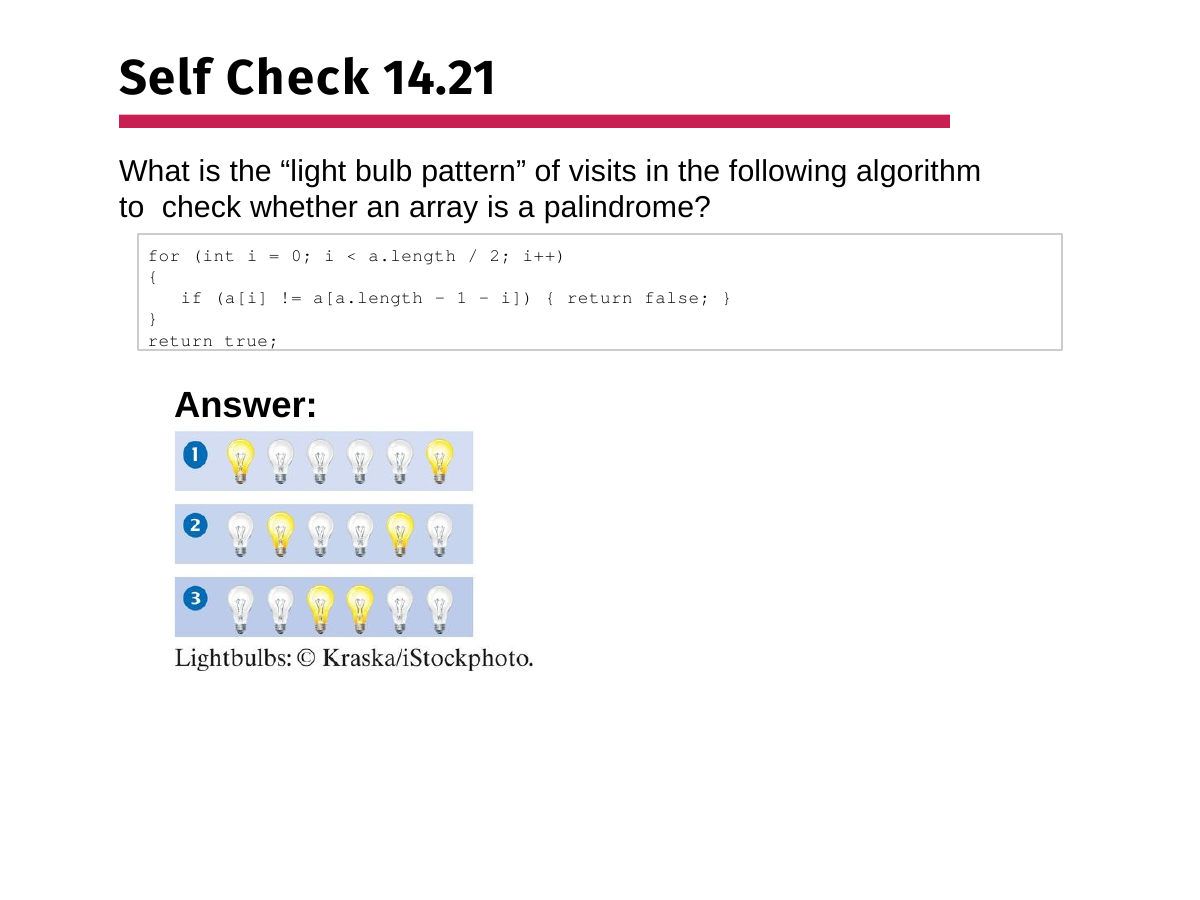

# Self Check 14.21

What is the “light bulb pattern” of visits in the following algorithm to  check whether an array is a palindrome?
for (int i = 0; i < a.length / 2; i++)
{
if (a[i] != a[a.length - 1 - i]) { return false; }
}
return true;
Answer: